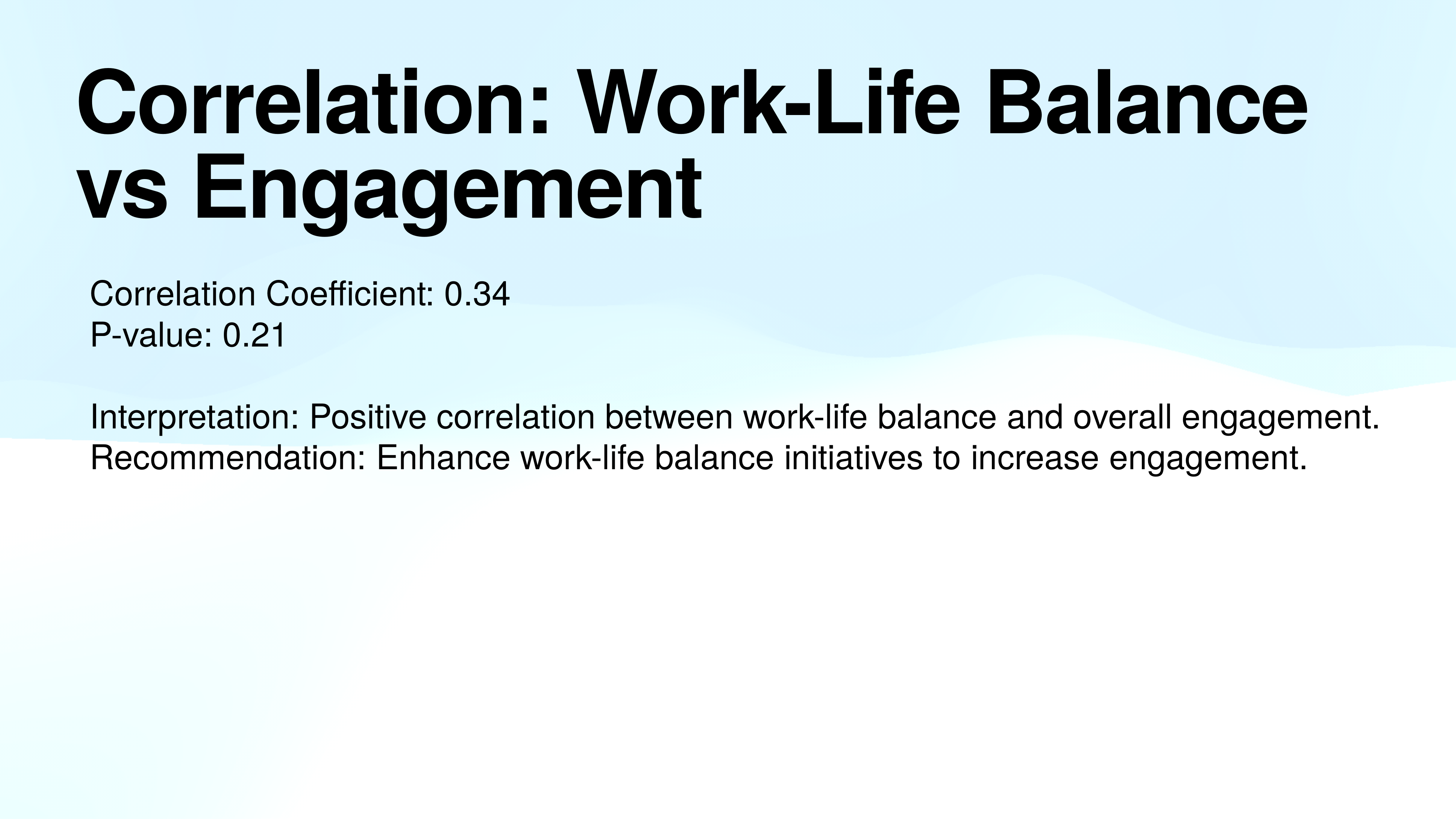

# Correlation: Work-Life Balance vs Engagement
Correlation Coefficient: 0.34
P-value: 0.21

Interpretation: Positive correlation between work-life balance and overall engagement.
Recommendation: Enhance work-life balance initiatives to increase engagement.